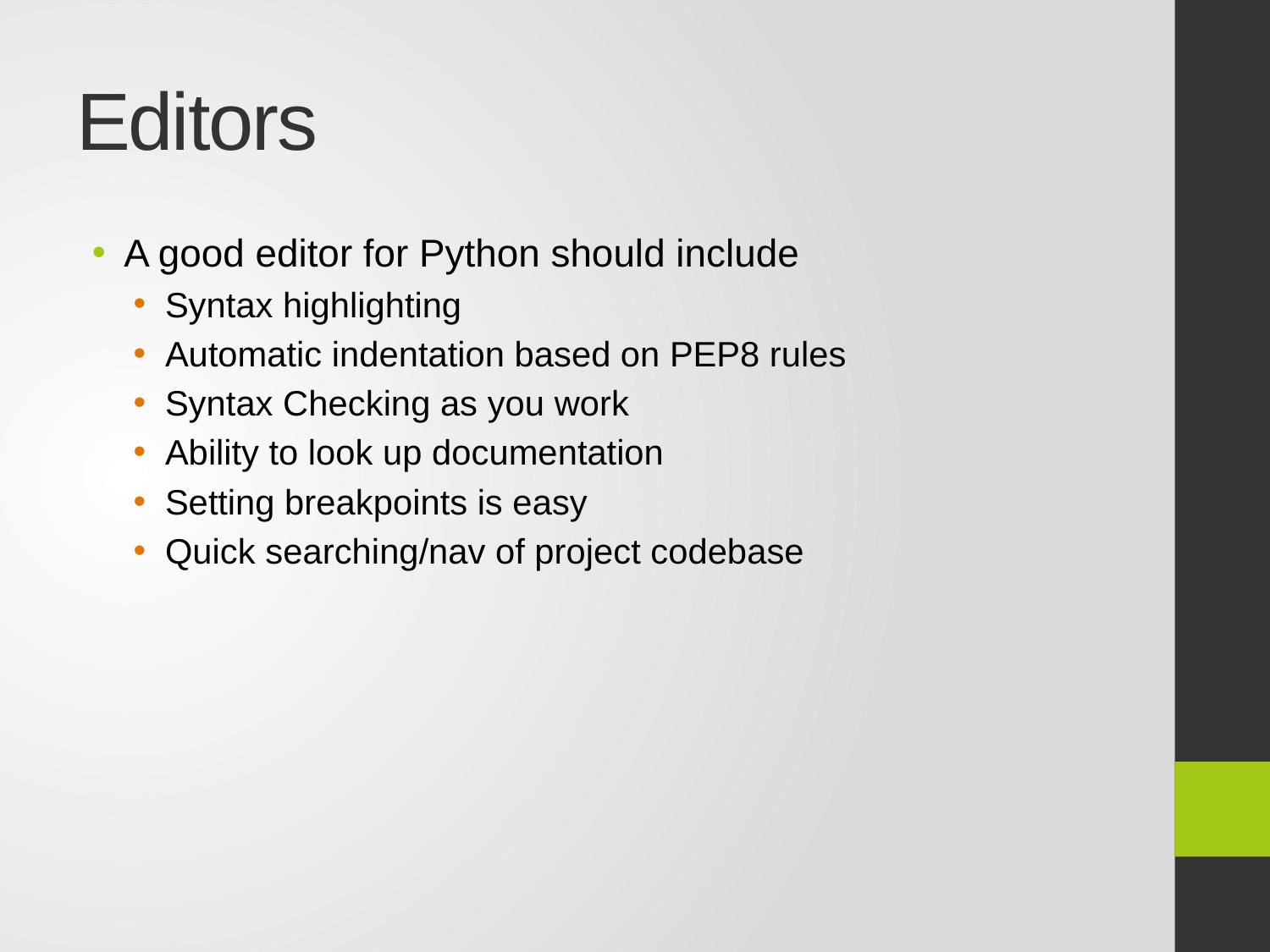

# Editors
A good editor for Python should include
Syntax highlighting
Automatic indentation based on PEP8 rules
Syntax Checking as you work
Ability to look up documentation
Setting breakpoints is easy
Quick searching/nav of project codebase